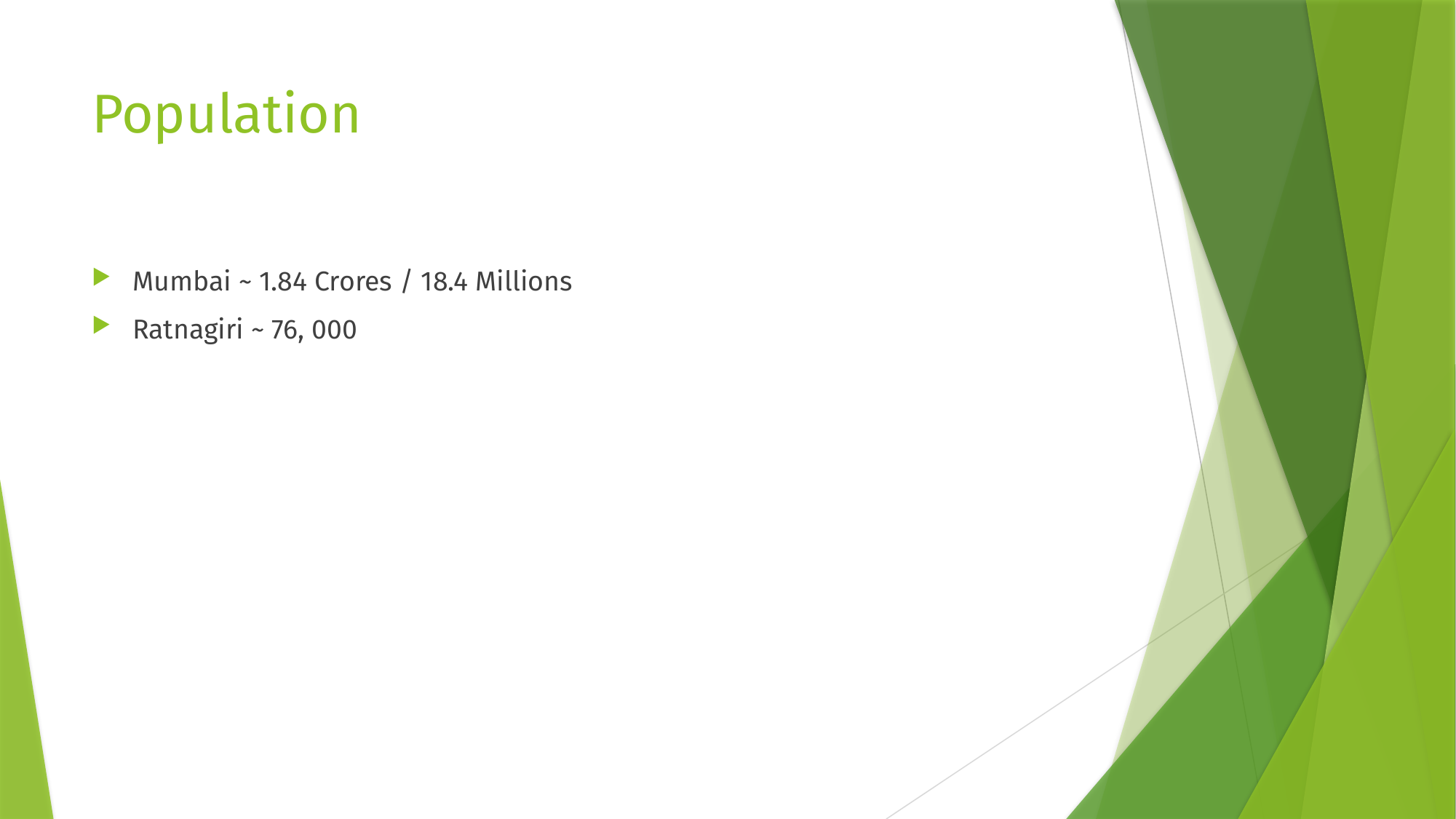

# Population
Mumbai ~ 1.84 Crores / 18.4 Millions
Ratnagiri ~ 76, 000